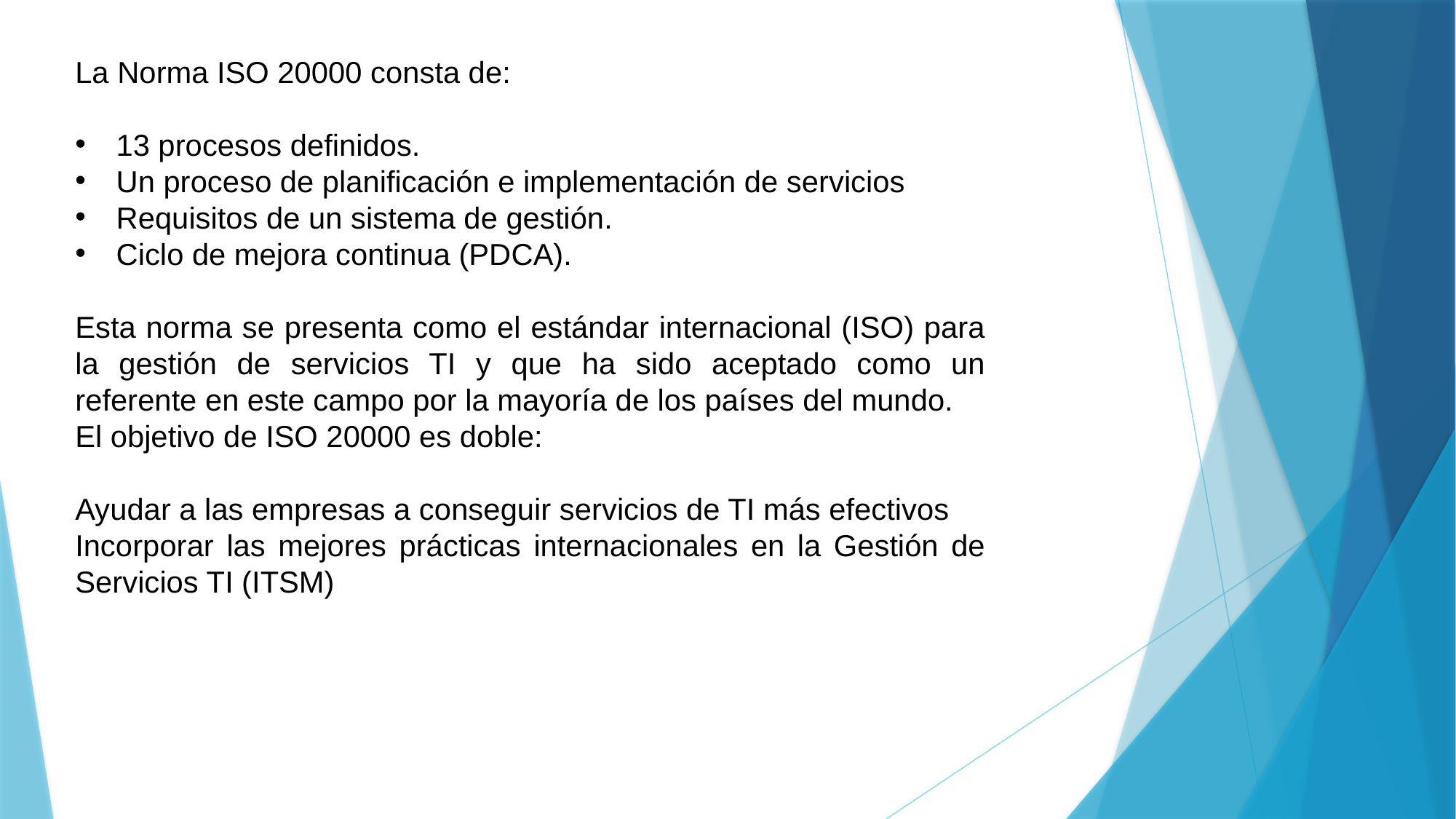

La Norma ISO 20000 consta de:

13 procesos definidos.
Un proceso de planificación e implementación de servicios
Requisitos de un sistema de gestión.
Ciclo de mejora continua (PDCA).

Esta norma se presenta como el estándar internacional (ISO) para la gestión de servicios TI y que ha sido aceptado como un referente en este campo por la mayoría de los países del mundo.
El objetivo de ISO 20000 es doble:

Ayudar a las empresas a conseguir servicios de TI más efectivos
Incorporar las mejores prácticas internacionales en la Gestión de Servicios TI (ITSM)